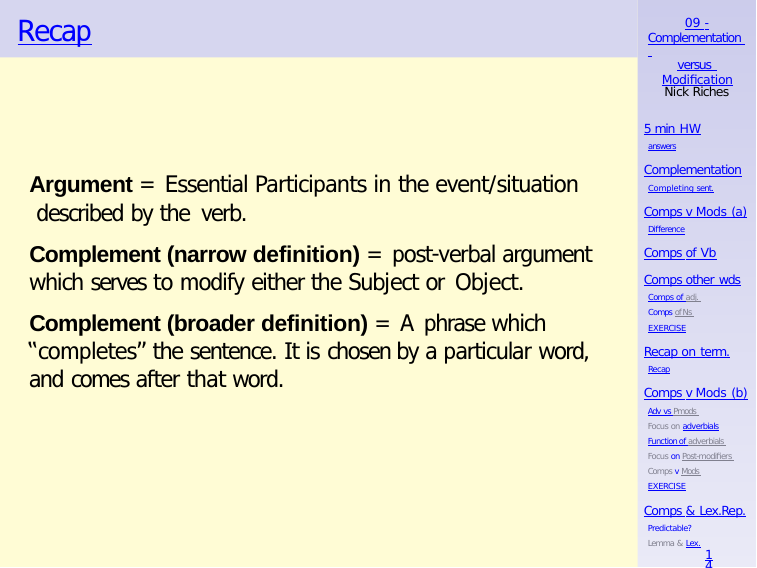

# Recap
09 -
Complementation  versus  Modification
Nick Riches

5 min HW
answers
Complementation
Completing sent.
Argument = Essential Participants in the event/situation  described by the verb.
Complement (narrow definition) = post-verbal argument  which serves to modify either the Subject or Object.
Complement (broader definition) = A phrase which  “completes” the sentence. It is chosen by a particular word,  and comes after that word.
Comps v Mods (a)
Difference
Comps of Vb
Comps other wds
Comps of adj.  Comps of Ns  EXERCISE
Recap on term.
Recap
Comps v Mods (b)
Adv vs Pmods  Focus on adverbials
Function of adverbials  Focus on Post-modifiers  Comps v Mods  EXERCISE
Comps & Lex.Rep.
Predictable?  Lemma & Lex.
14 / 33